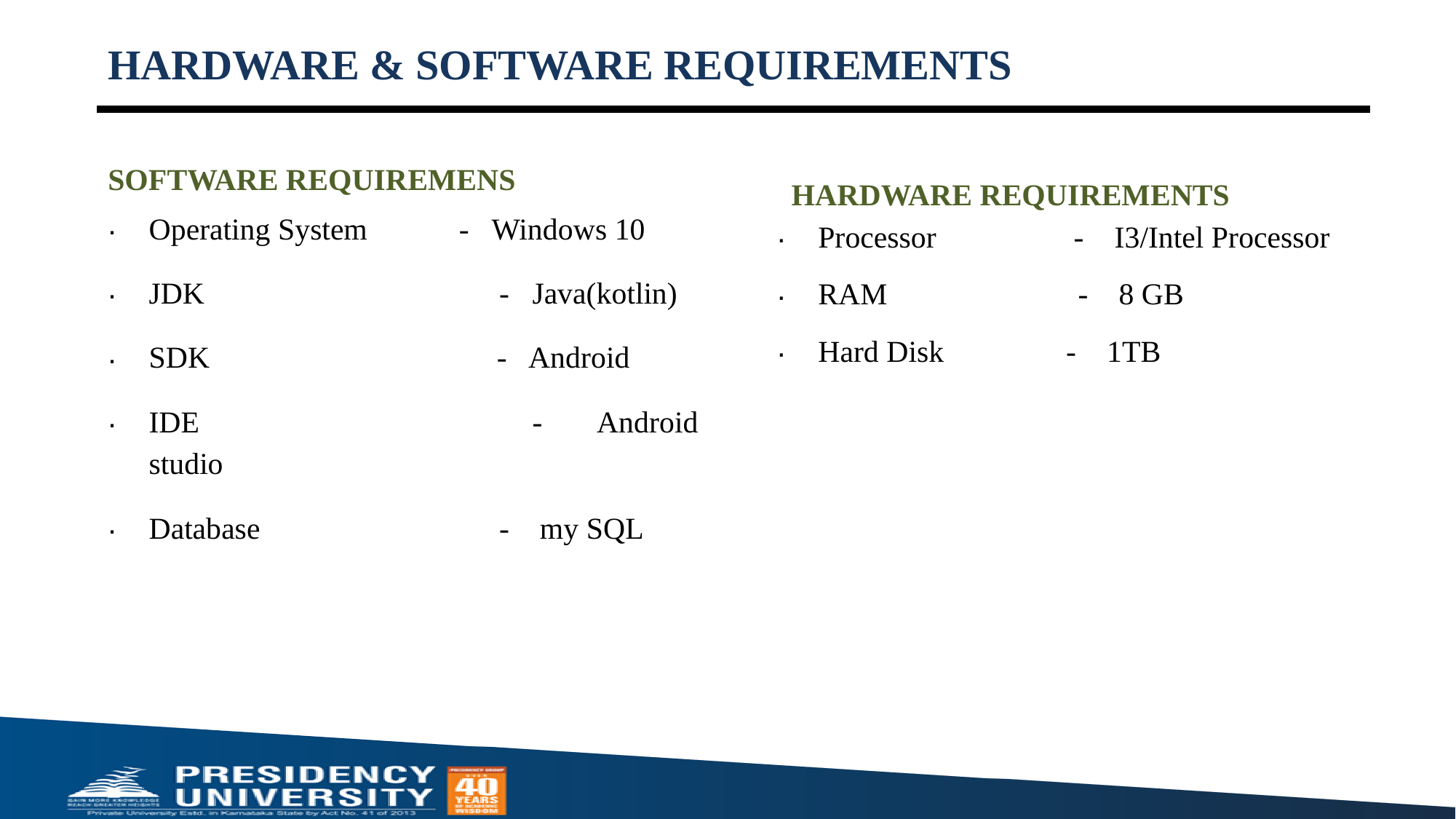

# HARDWARE & SOFTWARE REQUIREMENTS
SOFTWARE REQUIREMENS
Operating System            -   Windows 10
JDK			   -   Java(kotlin)
SDK		                 -   Android
IDE			   -   Android studio
Database		   -    my SQL

HARDWARE REQUIREMENTS
Processor                  -    I3/Intel Processor
RAM                         -    8 GB
Hard Disk                -    1TB